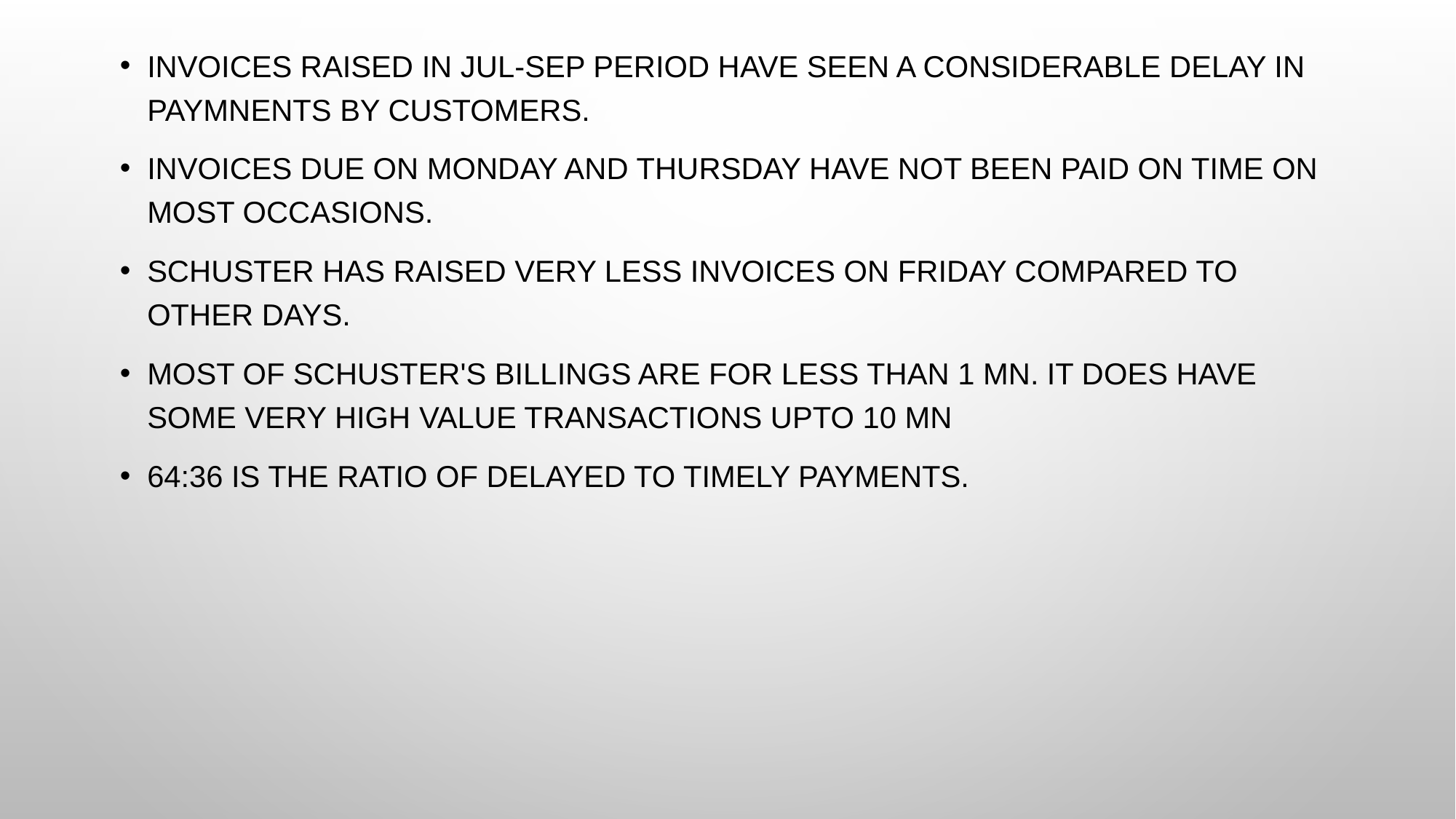

Invoices raised in Jul-Sep period have seen a considerable delay in paymnents by customers.
Invoices due on Monday and Thursday have not been paid on time on most occasions.
Schuster has raised very less invoices on friday compared to other days.
Most of Schuster's billings are for less than 1 Mn. It does have some very high value transactions upto 10 Mn
64:36 is the ratio of delayed to timely payments.